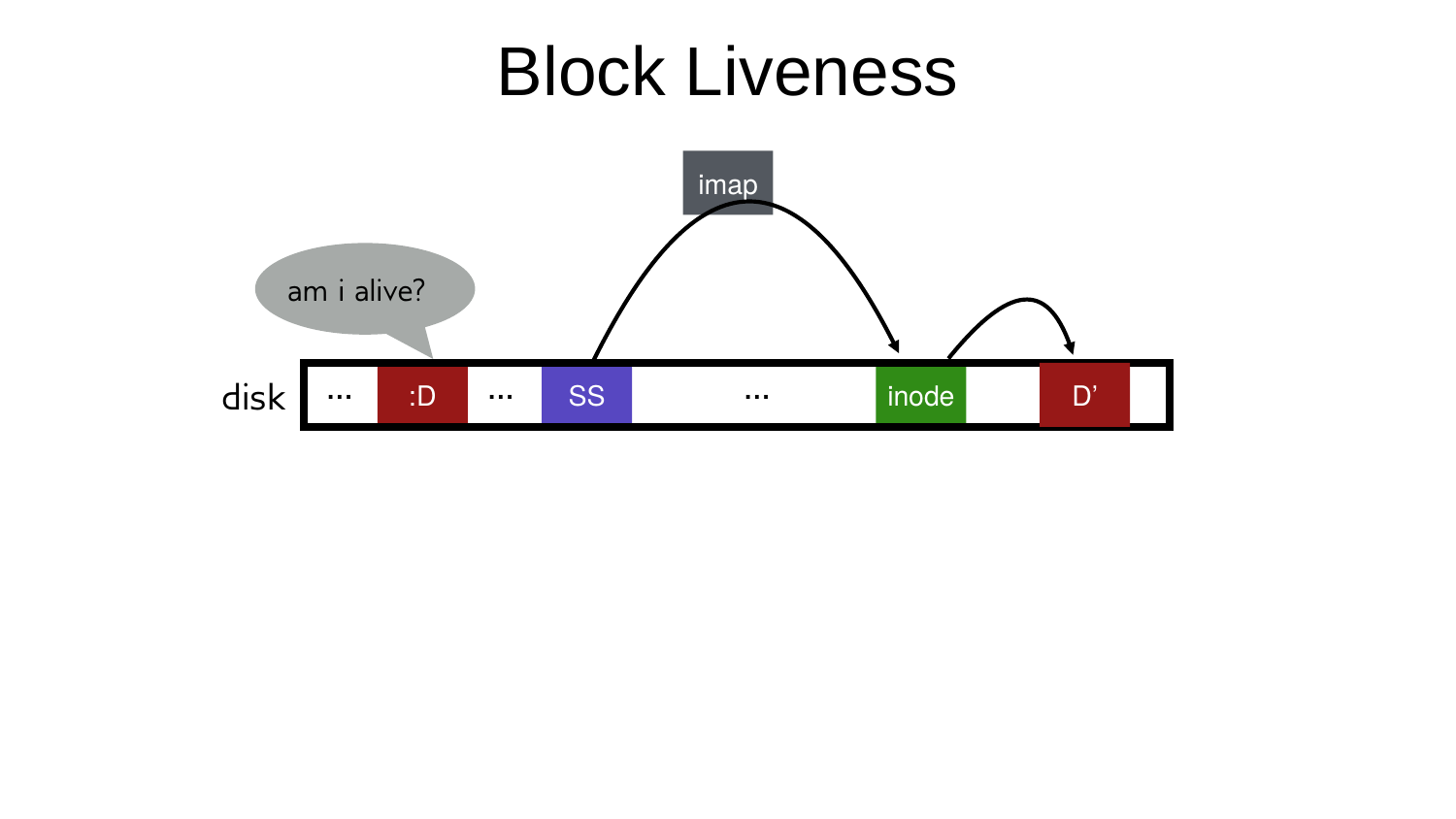

# Block Liveness
imap

am i alive?

…
…
…

:D
SS
inode
D’
disk: